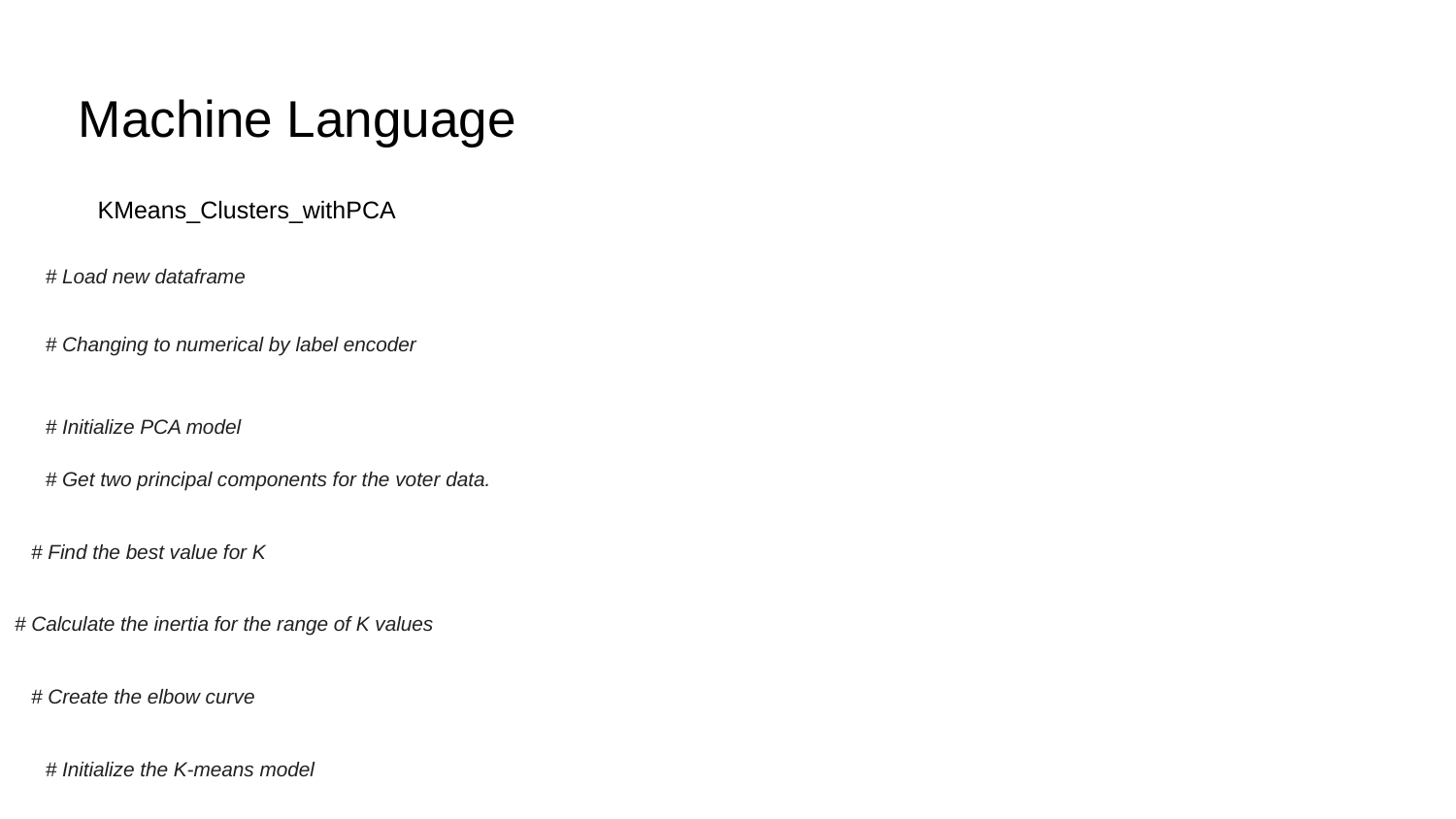

# Machine Language
KMeans_Clusters_withPCA
# Load new dataframe
# Changing to numerical by label encoder
# Initialize PCA model
# Get two principal components for the voter data.
# Find the best value for K
# Calculate the inertia for the range of K values
# Create the elbow curve
# Initialize the K-means model